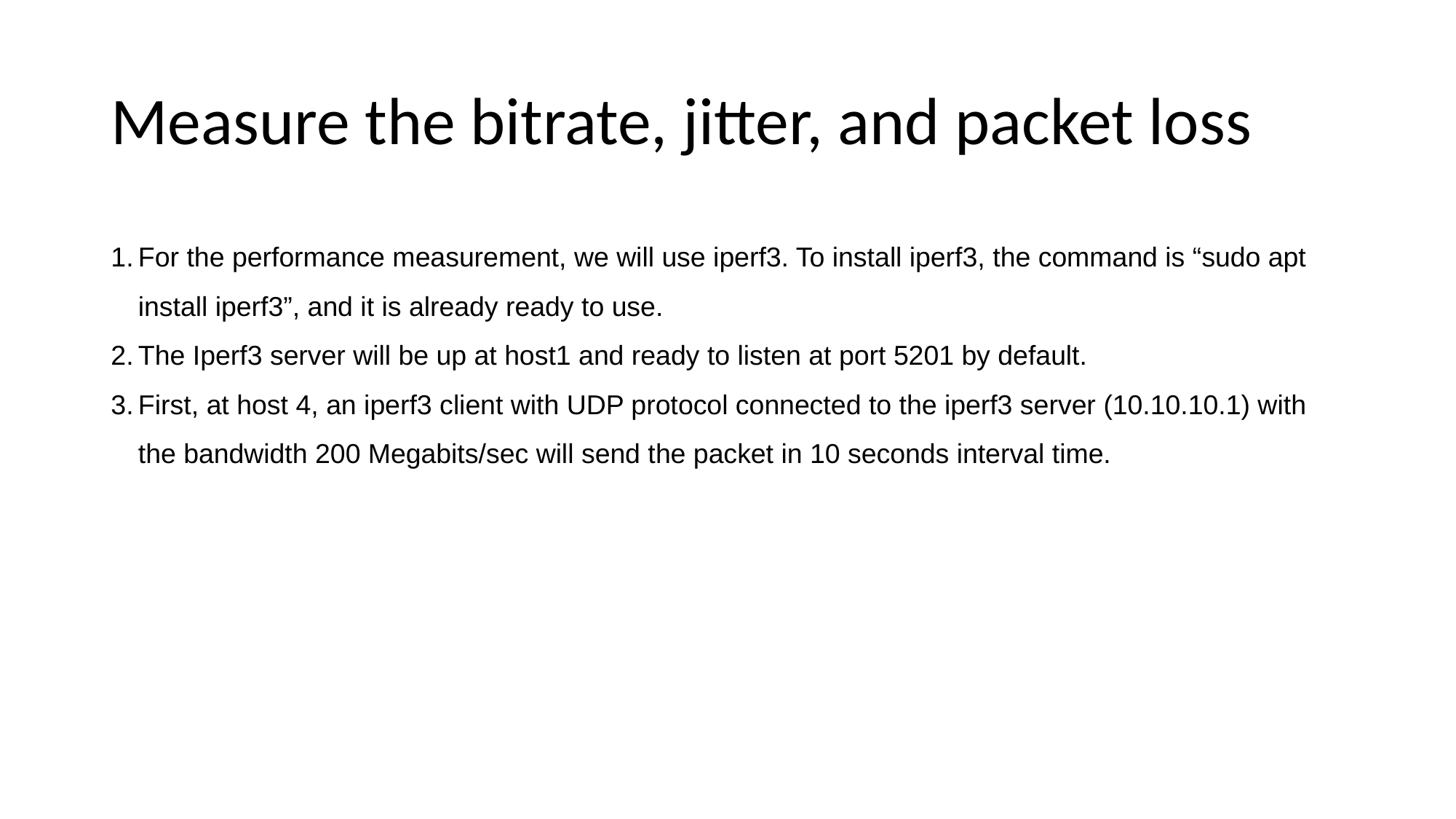

# Measure the bitrate, jitter, and packet loss
For the performance measurement, we will use iperf3. To install iperf3, the command is “sudo apt install iperf3”, and it is already ready to use.
The Iperf3 server will be up at host1 and ready to listen at port 5201 by default.
First, at host 4, an iperf3 client with UDP protocol connected to the iperf3 server (10.10.10.1) with the bandwidth 200 Megabits/sec will send the packet in 10 seconds interval time.